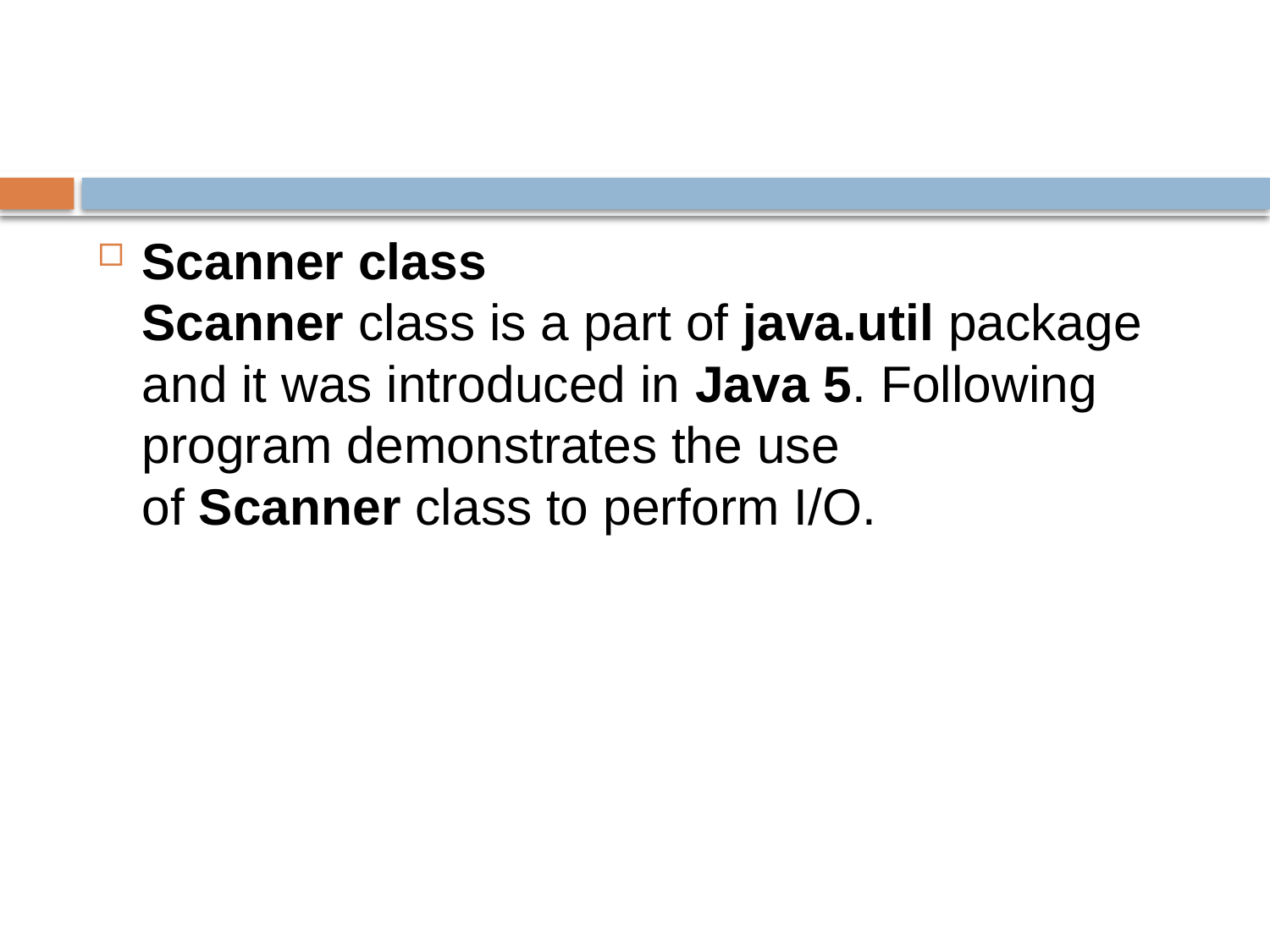

#
Scanner class
Scanner class is a part of java.util package and it was introduced in Java 5. Following program demonstrates the use of Scanner class to perform I/O.